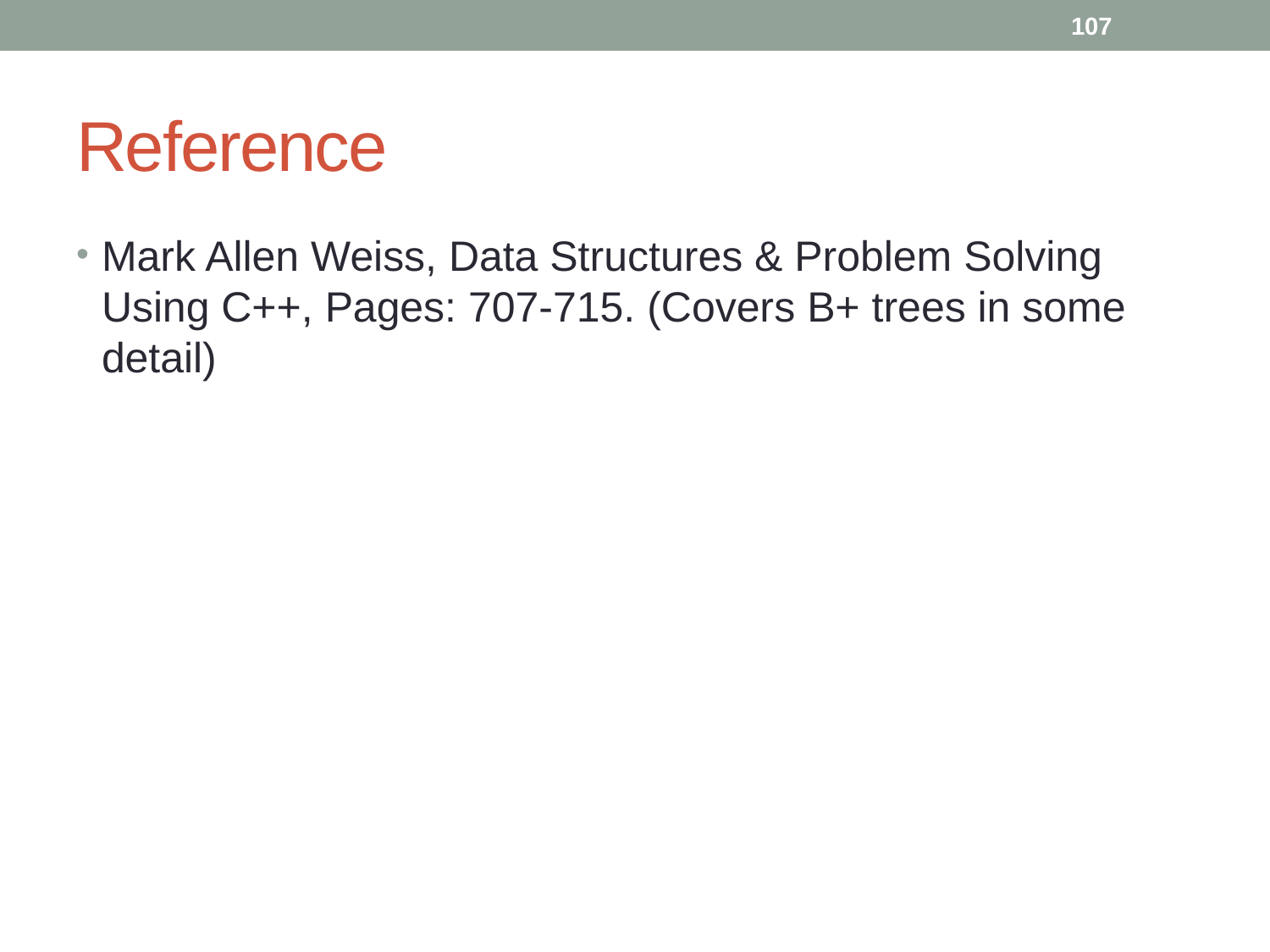

107
# Reference
Mark Allen Weiss, Data Structures & Problem Solving Using C++, Pages: 707-715. (Covers B+ trees in some detail)